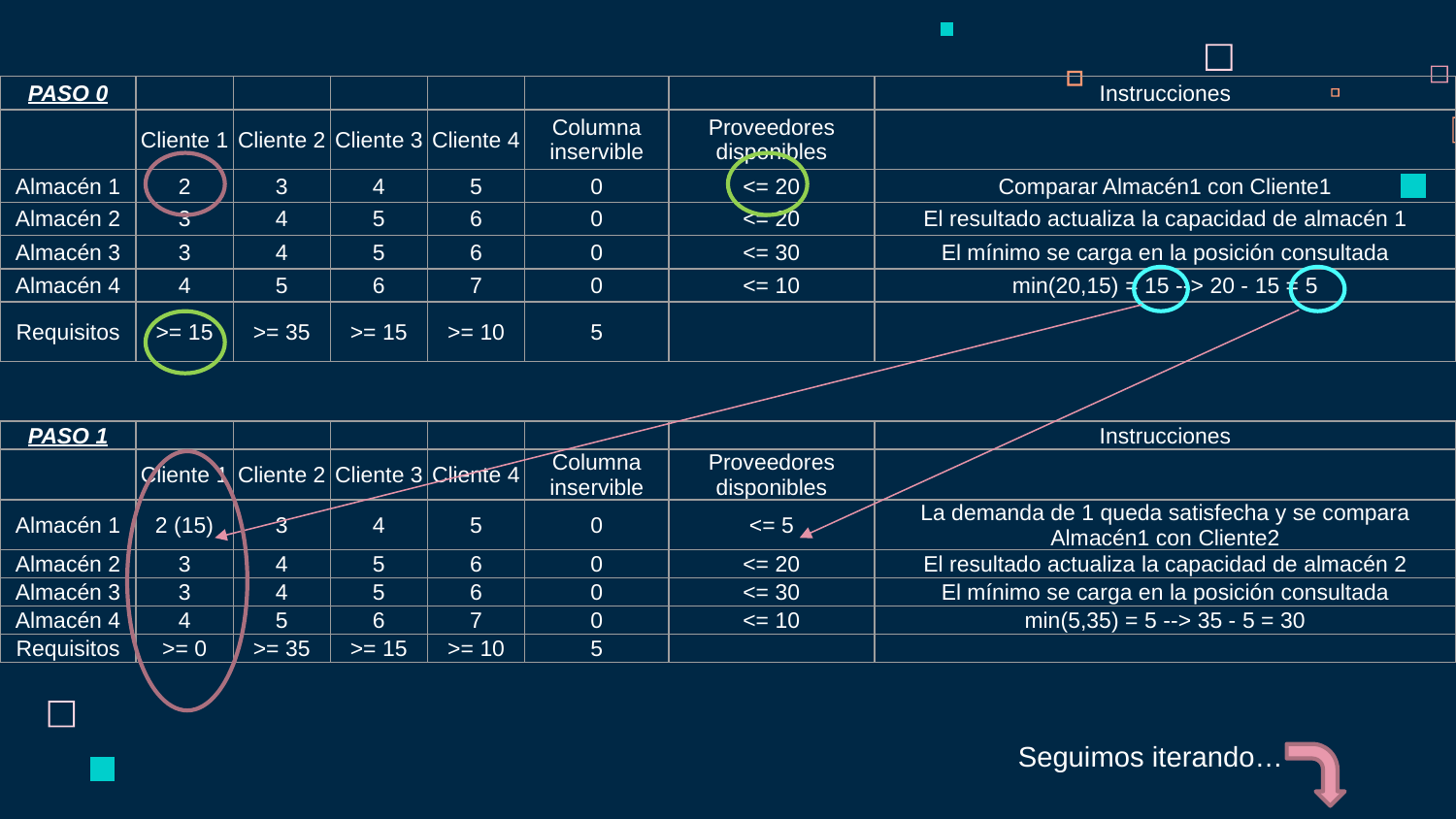

| PASO 0 |  |  |  |  |  |  | Instrucciones |
| --- | --- | --- | --- | --- | --- | --- | --- |
|  | Cliente 1 | Cliente 2 | Cliente 3 | Cliente 4 | Columna inservible | Proveedores disponibles |  |
| Almacén 1 | 2 | 3 | 4 | 5 | 0 | <= 20 | Comparar Almacén1 con Cliente1 |
| Almacén 2 | 3 | 4 | 5 | 6 | 0 | <= 20 | El resultado actualiza la capacidad de almacén 1 |
| Almacén 3 | 3 | 4 | 5 | 6 | 0 | <= 30 | El mínimo se carga en la posición consultada |
| Almacén 4 | 4 | 5 | 6 | 7 | 0 | <= 10 | min(20,15) = 15 --> 20 - 15 = 5 |
| Requisitos | >= 15 | >= 35 | >= 15 | >= 10 | 5 |  |  |

| PASO 1 |  |  |  |  |  |  | Instrucciones |
| --- | --- | --- | --- | --- | --- | --- | --- |
|  | Cliente 1 | Cliente 2 | Cliente 3 | Cliente 4 | Columna inservible | Proveedores disponibles |  |
| Almacén 1 | 2 (15) | 3 | 4 | 5 | 0 | <= 5 | La demanda de 1 queda satisfecha y se compara Almacén1 con Cliente2 |
| Almacén 2 | 3 | 4 | 5 | 6 | 0 | <= 20 | El resultado actualiza la capacidad de almacén 2 |
| Almacén 3 | 3 | 4 | 5 | 6 | 0 | <= 30 | El mínimo se carga en la posición consultada |
| Almacén 4 | 4 | 5 | 6 | 7 | 0 | <= 10 | min(5,35) = 5 --> 35 - 5 = 30 |
| Requisitos | >= 0 | >= 35 | >= 15 | >= 10 | 5 |  |  |

Seguimos iterando…